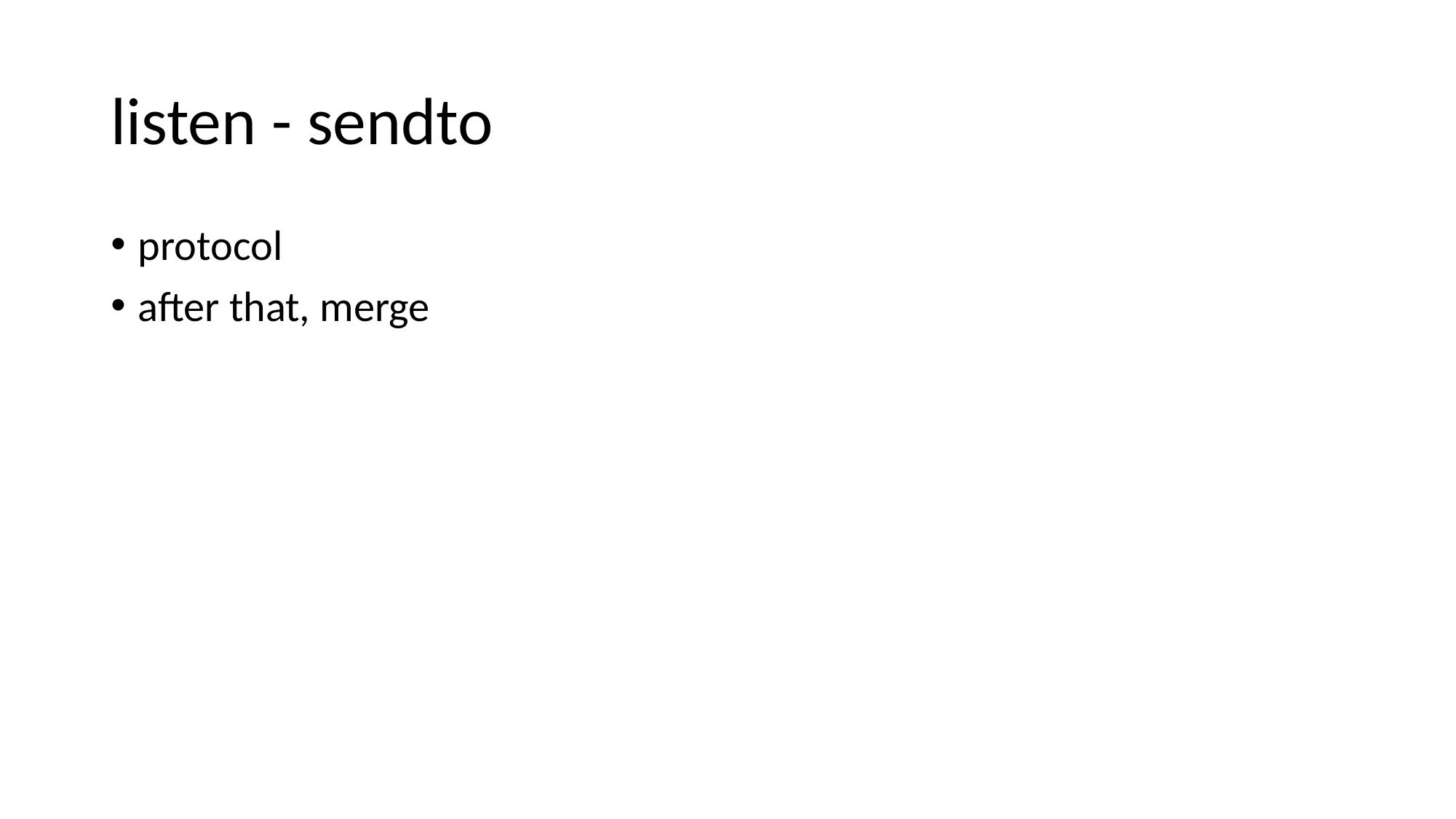

# listen - sendto
protocol
after that, merge